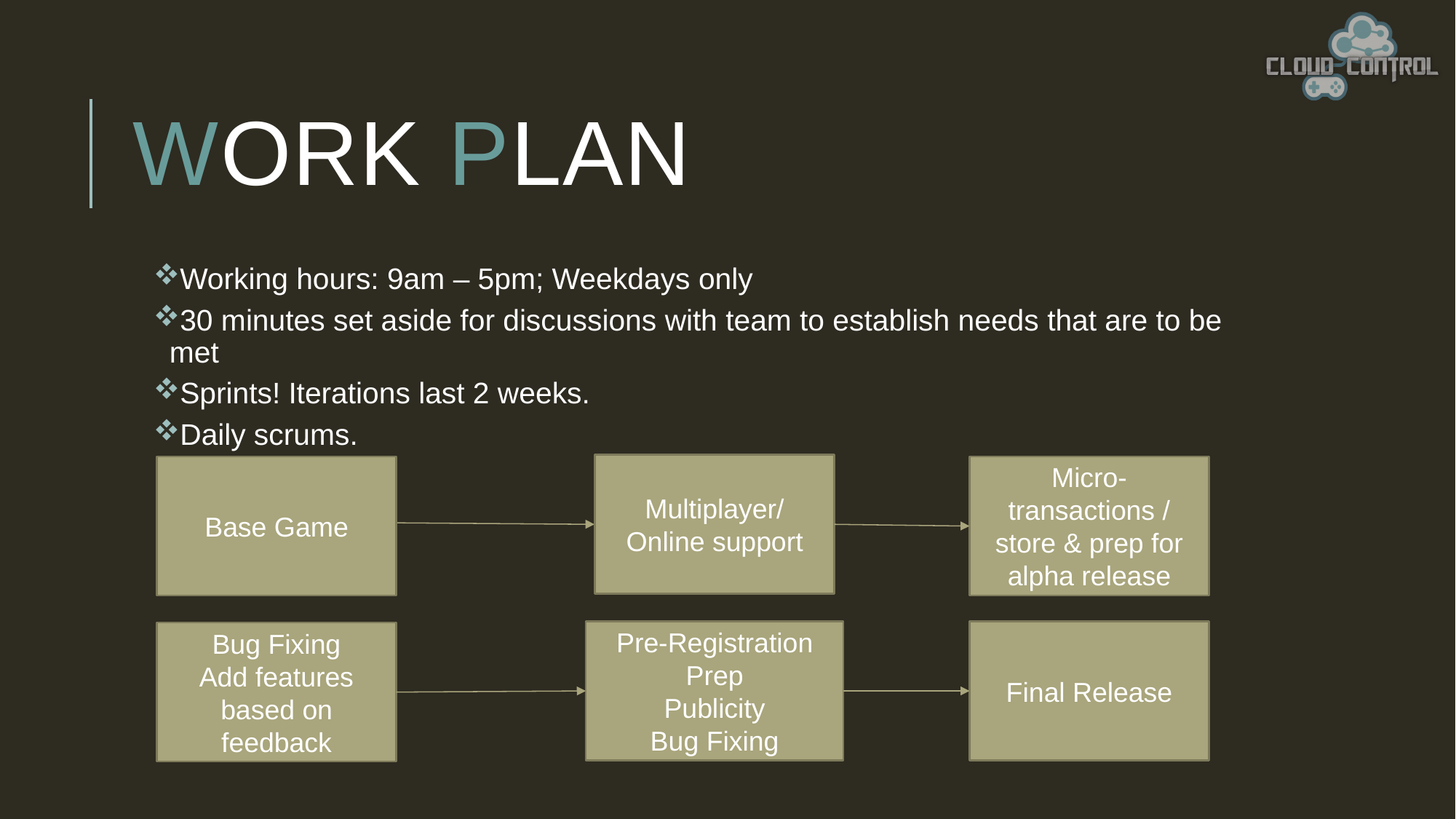

# Work Plan
Working hours: 9am – 5pm; Weekdays only
30 minutes set aside for discussions with team to establish needs that are to be met
Sprints! Iterations last 2 weeks.
Daily scrums.

Multiplayer/ Online support
Base Game
Micro-transactions / store & prep for alpha release
Final Release
Pre-Registration Prep
Publicity
Bug Fixing
Bug Fixing
Add features based on feedback